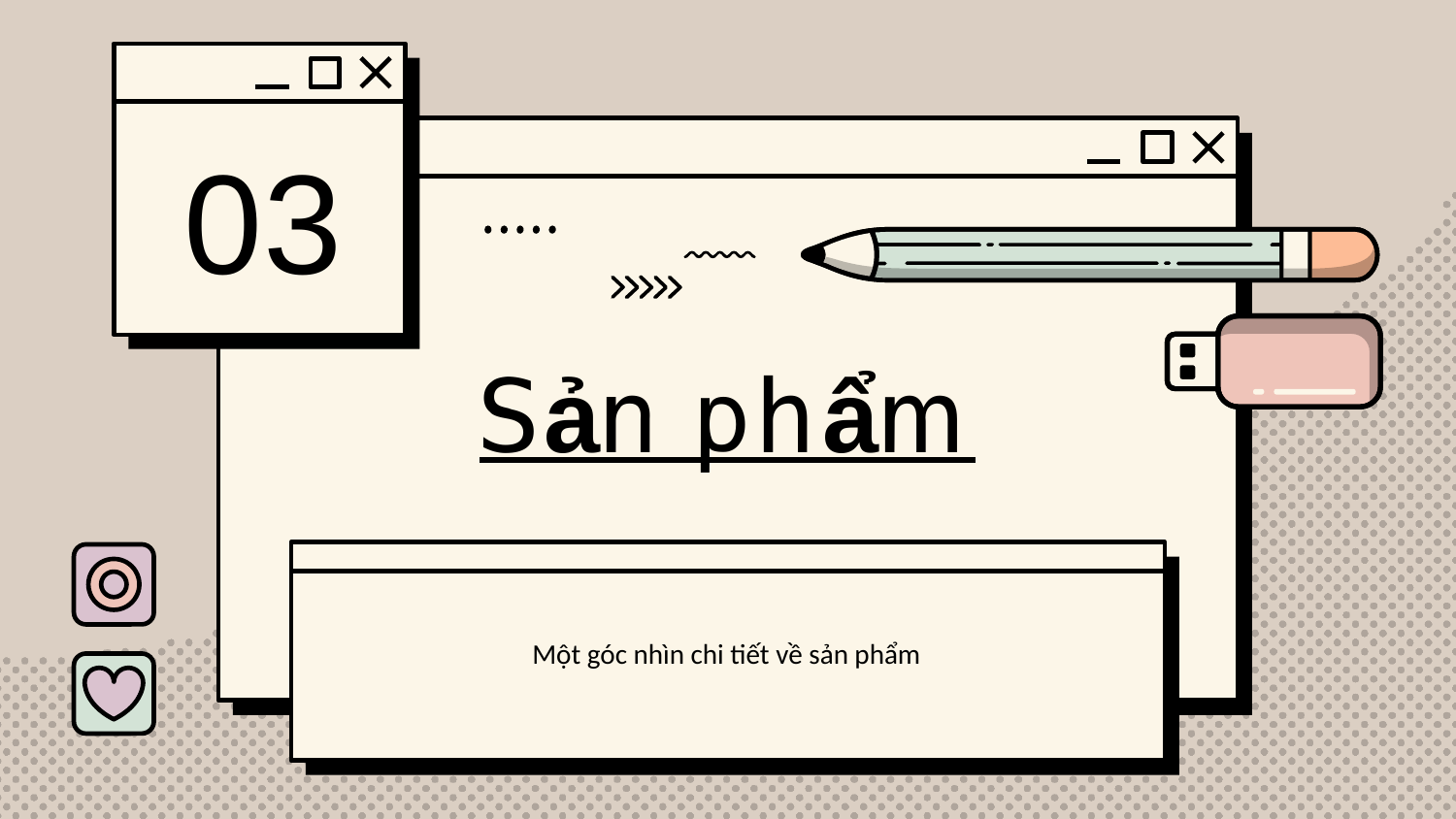

03

# Sản phẩm

Một góc nhìn chi tiết về sản phẩm